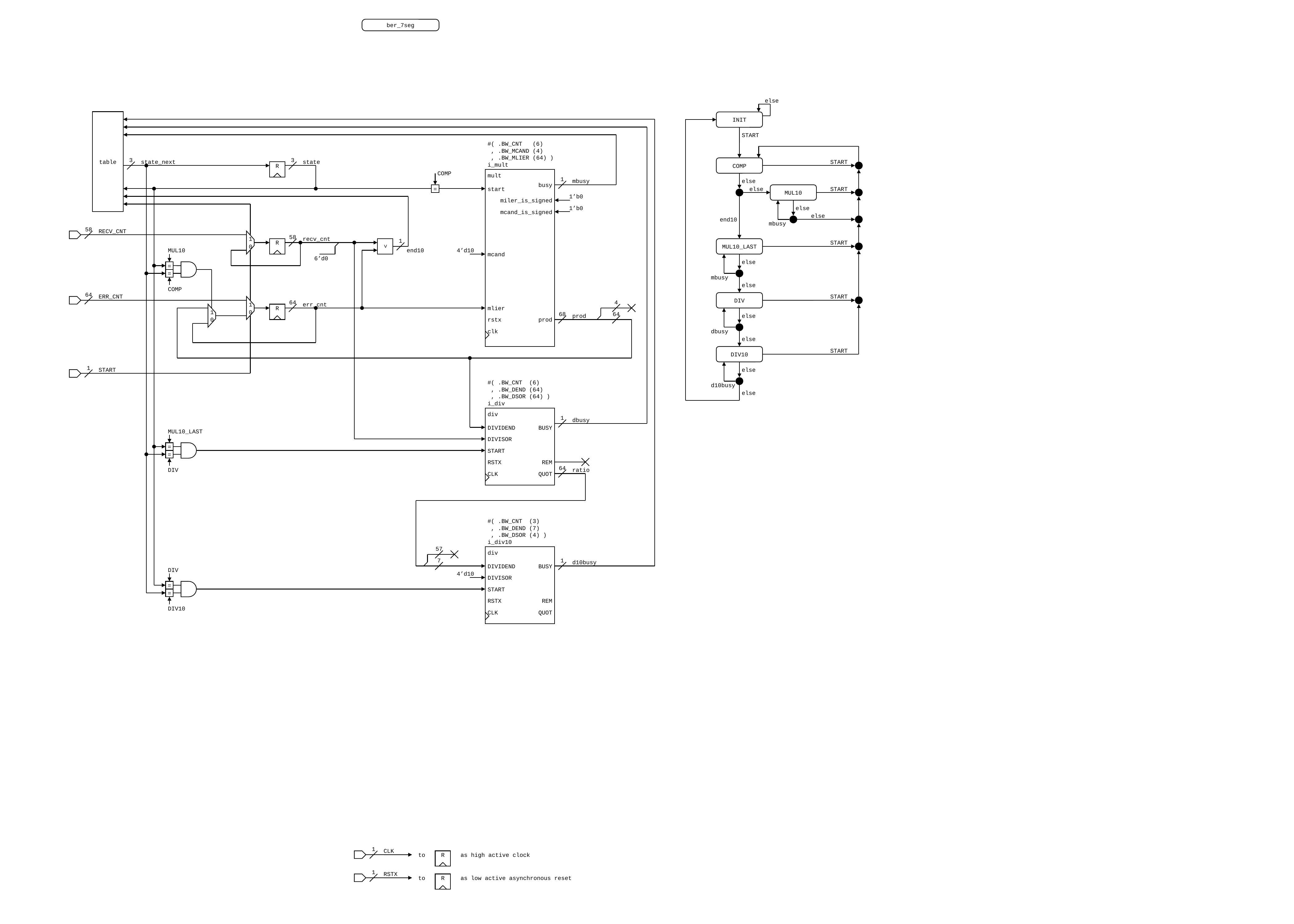

ber_7seg
else
table
INIT
START
#( .BW_CNT   (6)
 , .BW_MCAND (4)
 , .BW_MLIER (64) )
i_mult
3
state_next
3
state
START
COMP
R

COMP
mult
1
mbusy
else
busy
=
else
MUL10
START
start

1’b0
miler_is_signed
else
1’b0
mcand_is_signed
else
end10

mbusy
58
RECV_CNT

1
58
recv_cnt
R
START

<
1
MUL10_LAST

0
MUL10
end10
4’d10
mcand
6’d0
else
=

=

mbusy
else
COMP
START
64
ERR_CNT
DIV

4
1
64
err_cnt
R
mlier

1
0
68
prod
64

else
prod
0
rstx

clk
dbusy
else
START
DIV10
1
START
else

#( .BW_CNT  (6)
 , .BW_DEND (64)
 , .BW_DSOR (64) )
i_div

d10busy
else
div
1
dbusy
DIVIDEND
BUSY
MUL10_LAST
DIVISOR
=

START
=
REM
RSTX
DIV
64
ratio
QUOT
CLK
#( .BW_CNT  (3)
 , .BW_DEND (7)
 , .BW_DSOR (4) )
i_div10
div
57
7
1
d10busy
DIVIDEND
BUSY
DIV
4’d10
DIVISOR
=

START
=
REM
RSTX
DIV10
QUOT
CLK
1
CLK
R

to
as high active clock

1
RSTX
R

to
as low active asynchronous reset